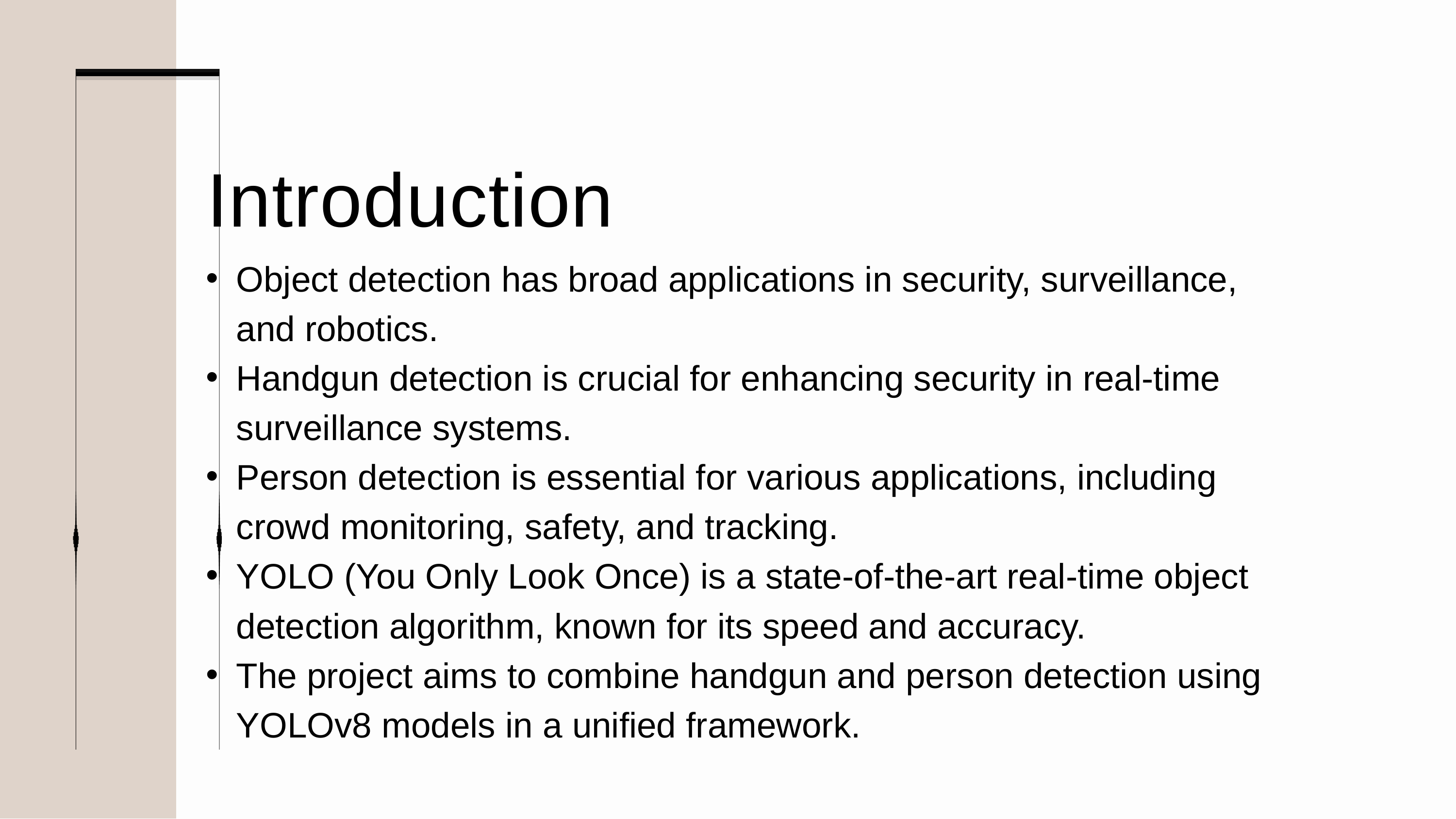

Introduction
Object detection has broad applications in security, surveillance, and robotics.
Handgun detection is crucial for enhancing security in real-time surveillance systems.
Person detection is essential for various applications, including crowd monitoring, safety, and tracking.
YOLO (You Only Look Once) is a state-of-the-art real-time object detection algorithm, known for its speed and accuracy.
The project aims to combine handgun and person detection using YOLOv8 models in a unified framework.